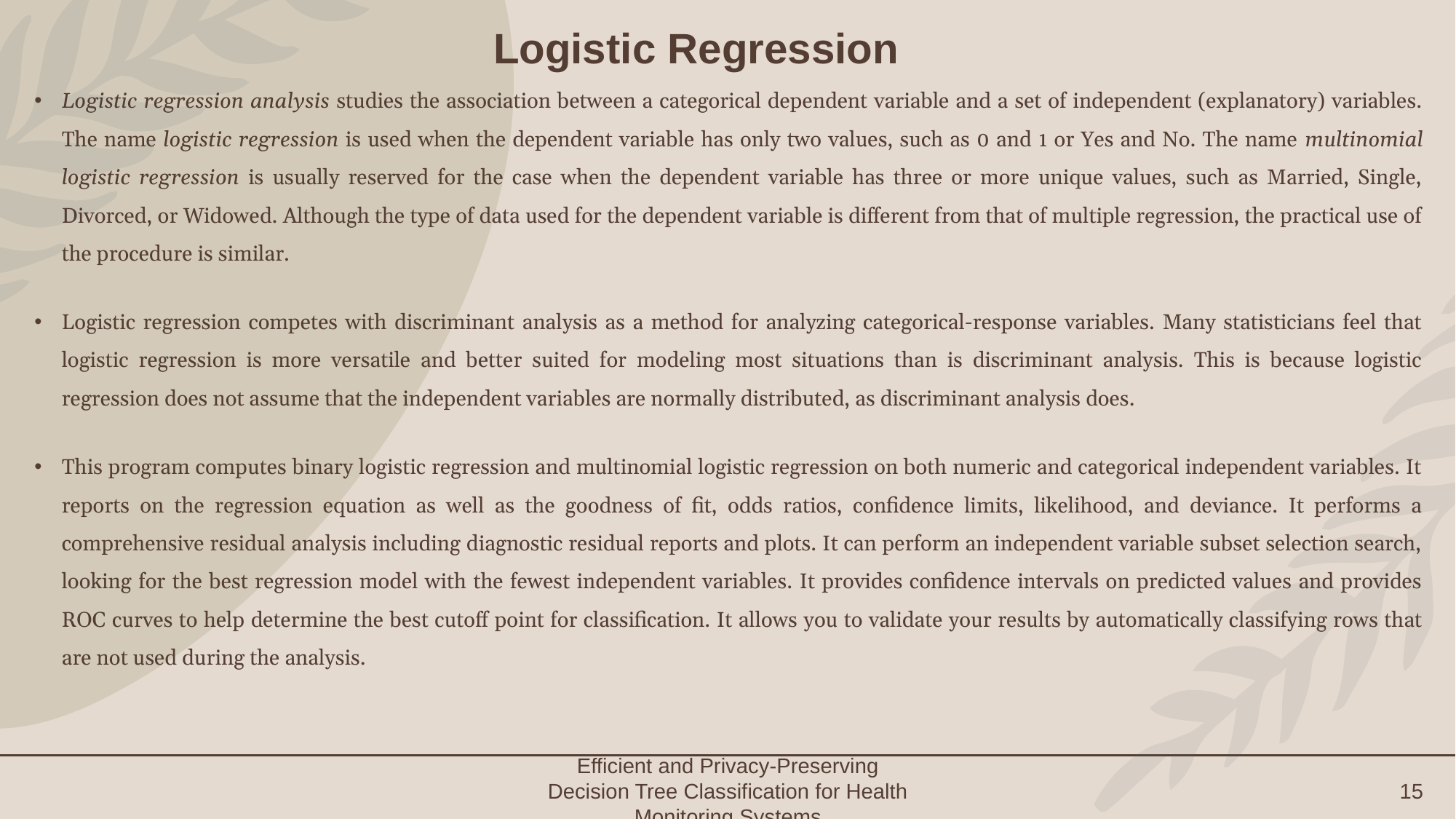

# Logistic Regression
Logistic regression analysis studies the association between a categorical dependent variable and a set of independent (explanatory) variables. The name logistic regression is used when the dependent variable has only two values, such as 0 and 1 or Yes and No. The name multinomial logistic regression is usually reserved for the case when the dependent variable has three or more unique values, such as Married, Single, Divorced, or Widowed. Although the type of data used for the dependent variable is different from that of multiple regression, the practical use of the procedure is similar.
Logistic regression competes with discriminant analysis as a method for analyzing categorical-response variables. Many statisticians feel that logistic regression is more versatile and better suited for modeling most situations than is discriminant analysis. This is because logistic regression does not assume that the independent variables are normally distributed, as discriminant analysis does.
This program computes binary logistic regression and multinomial logistic regression on both numeric and categorical independent variables. It reports on the regression equation as well as the goodness of fit, odds ratios, confidence limits, likelihood, and deviance. It performs a comprehensive residual analysis including diagnostic residual reports and plots. It can perform an independent variable subset selection search, looking for the best regression model with the fewest independent variables. It provides confidence intervals on predicted values and provides ROC curves to help determine the best cutoff point for classification. It allows you to validate your results by automatically classifying rows that are not used during the analysis.
Efficient and Privacy-Preserving Decision Tree Classification for Health Monitoring Systems
15